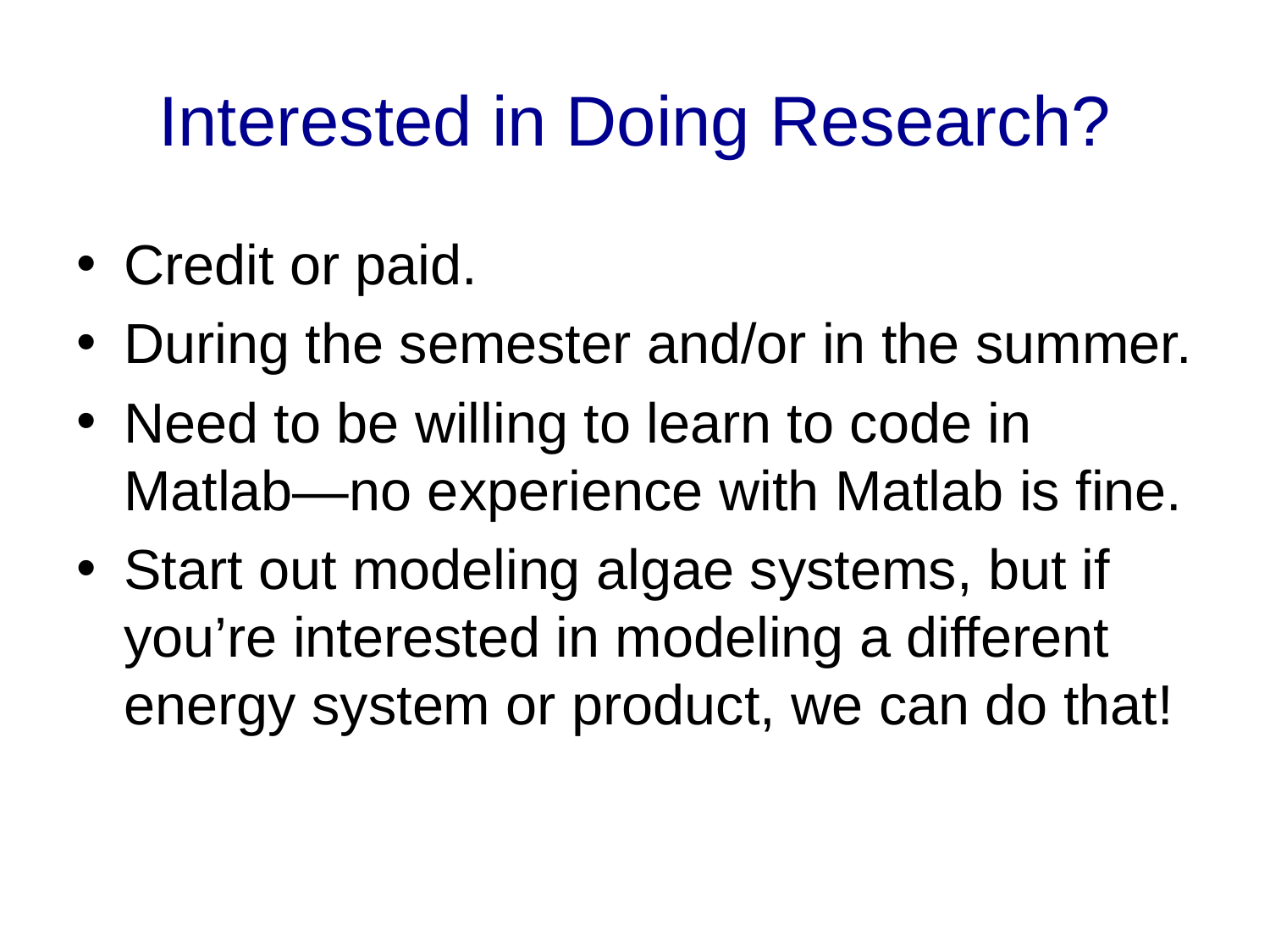

# Interested in Doing Research?
Credit or paid.
During the semester and/or in the summer.
Need to be willing to learn to code in Matlab—no experience with Matlab is fine.
Start out modeling algae systems, but if you’re interested in modeling a different energy system or product, we can do that!